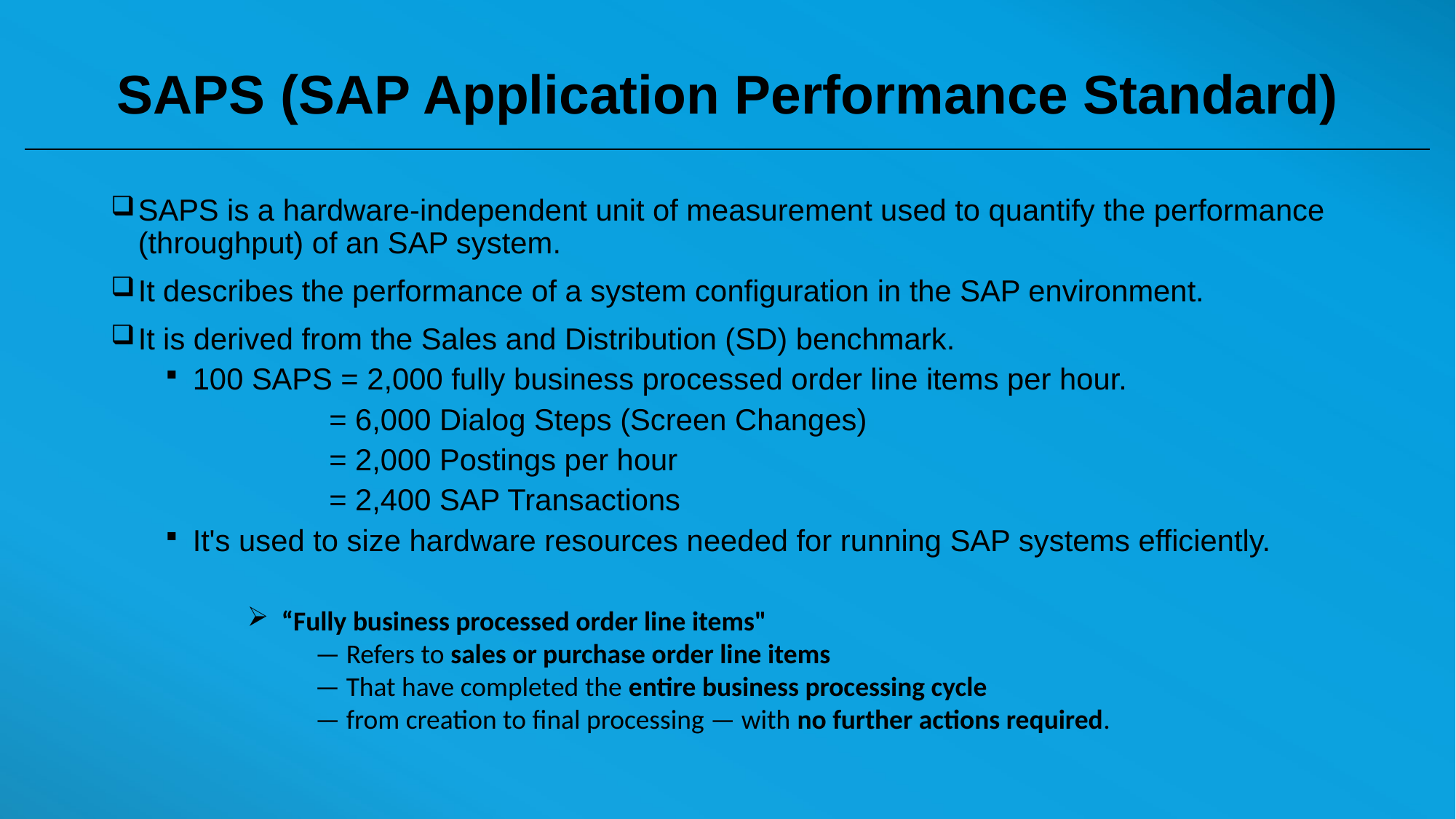

# SAPS (SAP Application Performance Standard)
SAPS is a hardware-independent unit of measurement used to quantify the performance (throughput) of an SAP system.
It describes the performance of a system configuration in the SAP environment.
It is derived from the Sales and Distribution (SD) benchmark.
100 SAPS = 2,000 fully business processed order line items per hour.
= 6,000 Dialog Steps (Screen Changes)
= 2,000 Postings per hour
= 2,400 SAP Transactions
It's used to size hardware resources needed for running SAP systems efficiently.

“Fully business processed order line items"
           — Refers to sales or purchase order line items
           — That have completed the entire business processing cycle
           — from creation to final processing — with no further actions required.